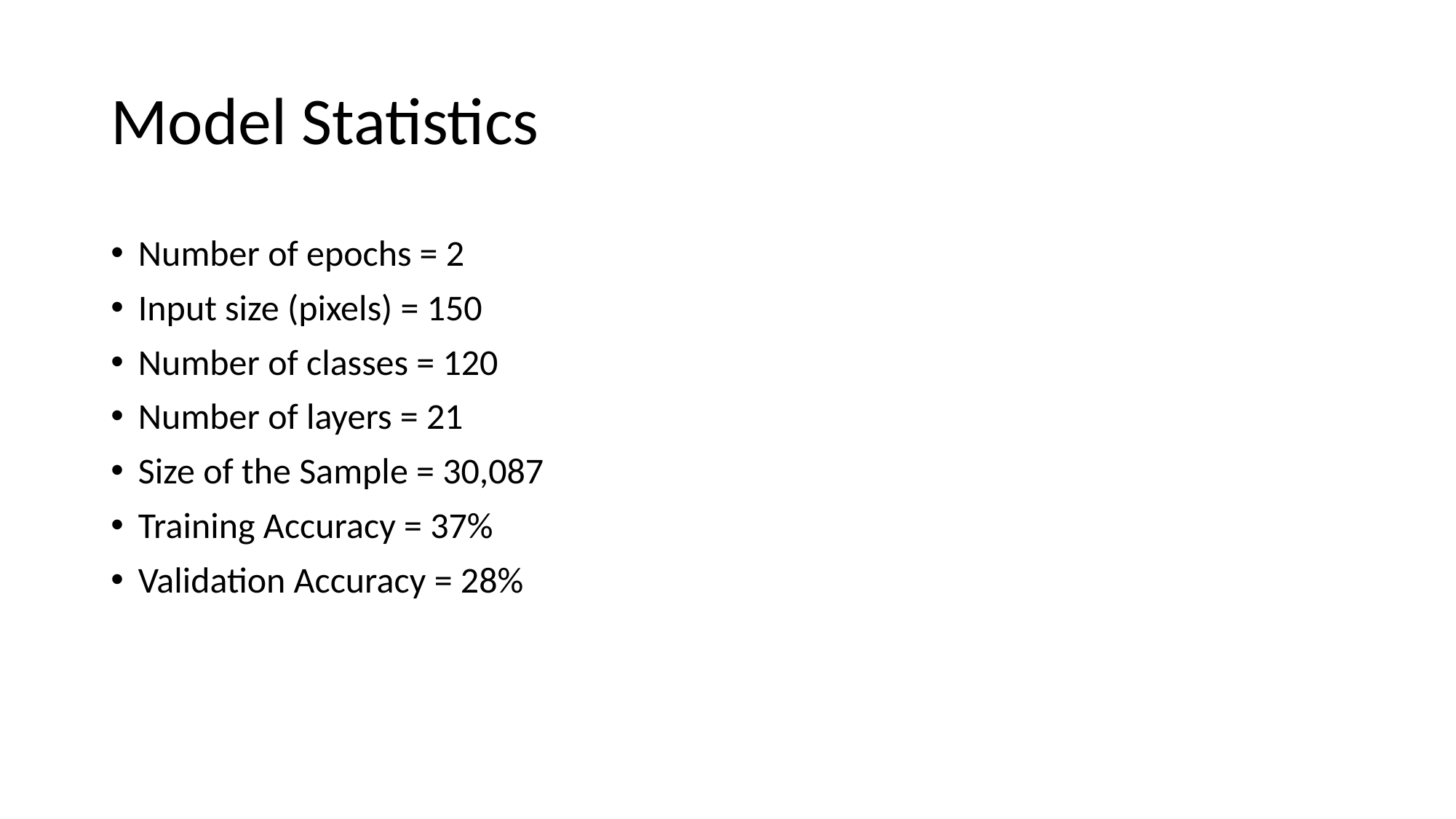

# Model Statistics

Number of epochs = 2
Input size (pixels) = 150
Number of classes = 120
Number of layers = 21
Size of the Sample = 30,087
Training Accuracy = 37%
Validation Accuracy = 28%